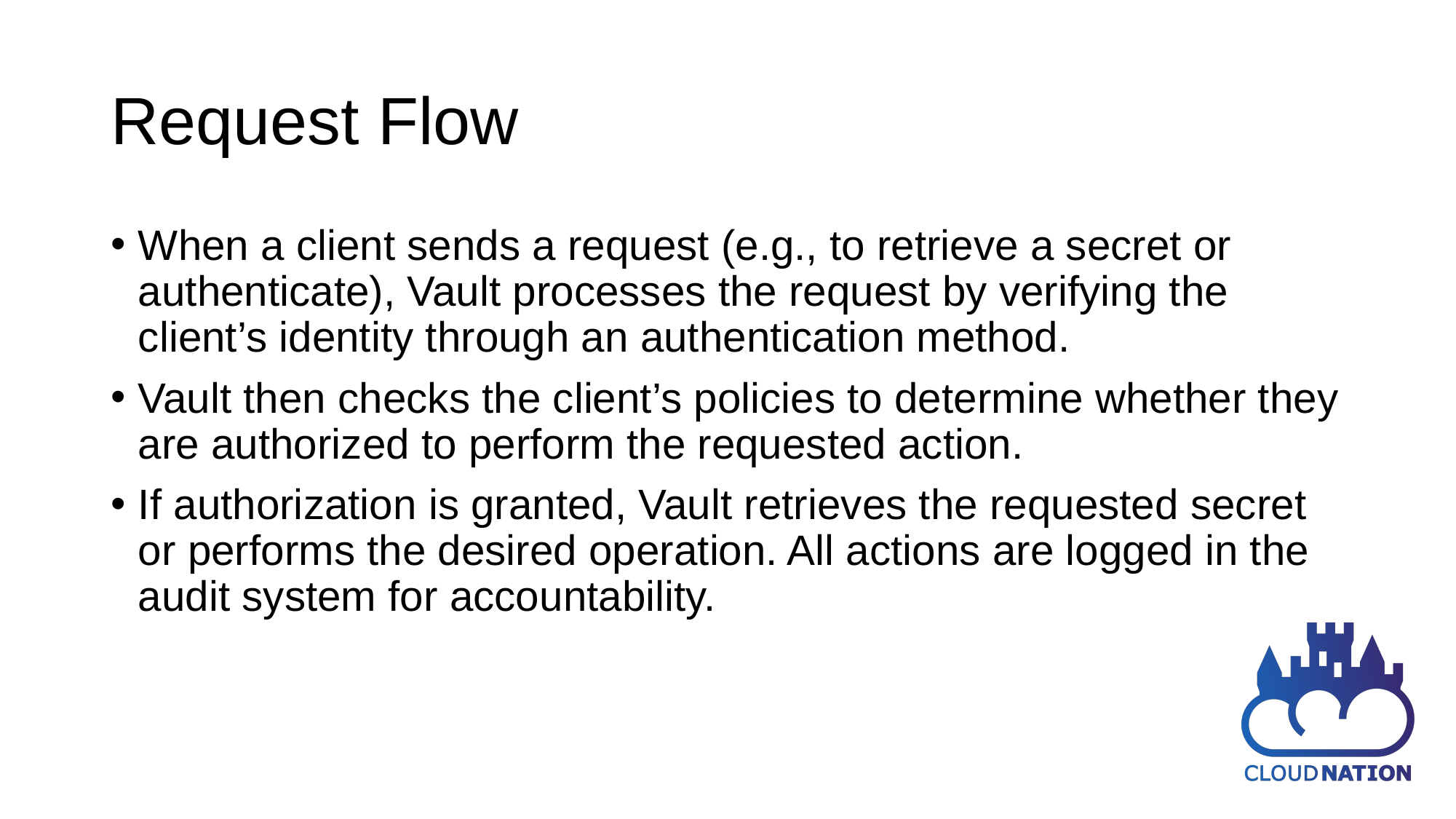

# Request Flow
When a client sends a request (e.g., to retrieve a secret or authenticate), Vault processes the request by verifying the client’s identity through an authentication method.
Vault then checks the client’s policies to determine whether they are authorized to perform the requested action.
If authorization is granted, Vault retrieves the requested secret or performs the desired operation. All actions are logged in the audit system for accountability.